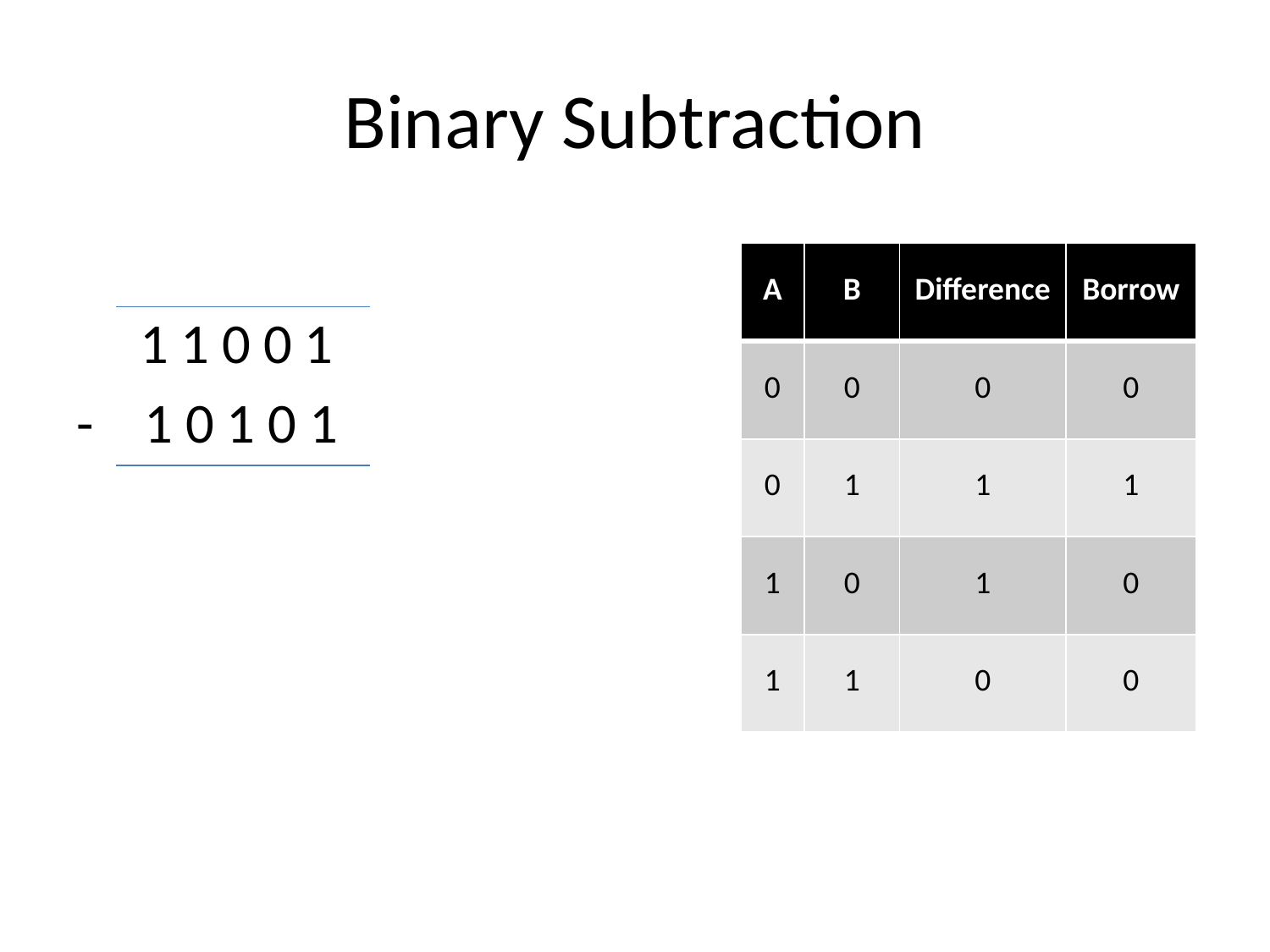

# Binary Subtraction

     1 1 0 0 1
-    1 0 1 0 1

| A | B | Difference | Borrow |
| --- | --- | --- | --- |
| 0 | 0 | 0 | 0 |
| 0 | 1 | 1 | 1 |
| 1 | 0 | 1 | 0 |
| 1 | 1 | 0 | 0 |